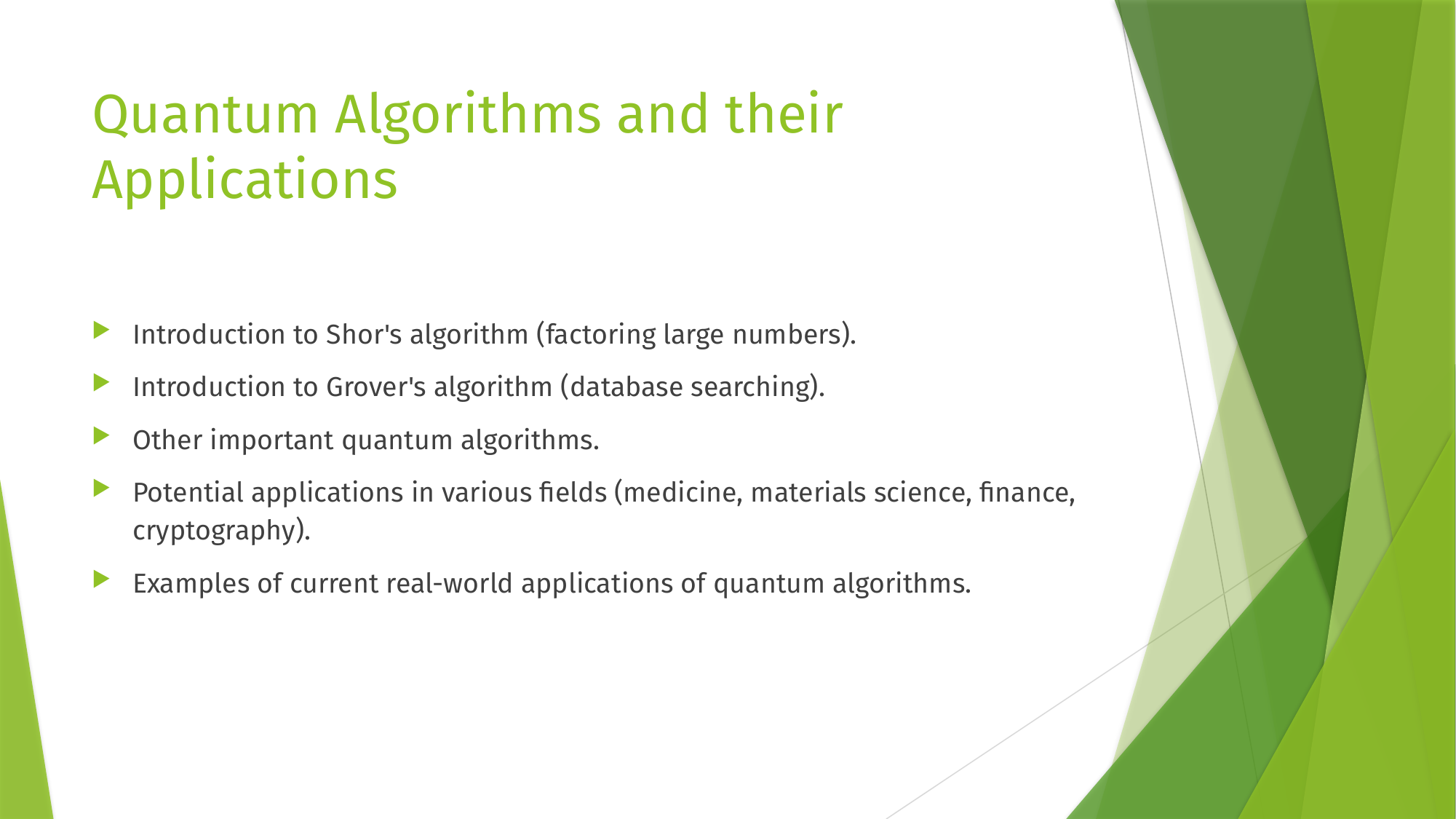

# Quantum Algorithms and their Applications

Introduction to Shor's algorithm (factoring large numbers).
Introduction to Grover's algorithm (database searching).
Other important quantum algorithms.
Potential applications in various fields (medicine, materials science, finance, cryptography).
Examples of current real-world applications of quantum algorithms.